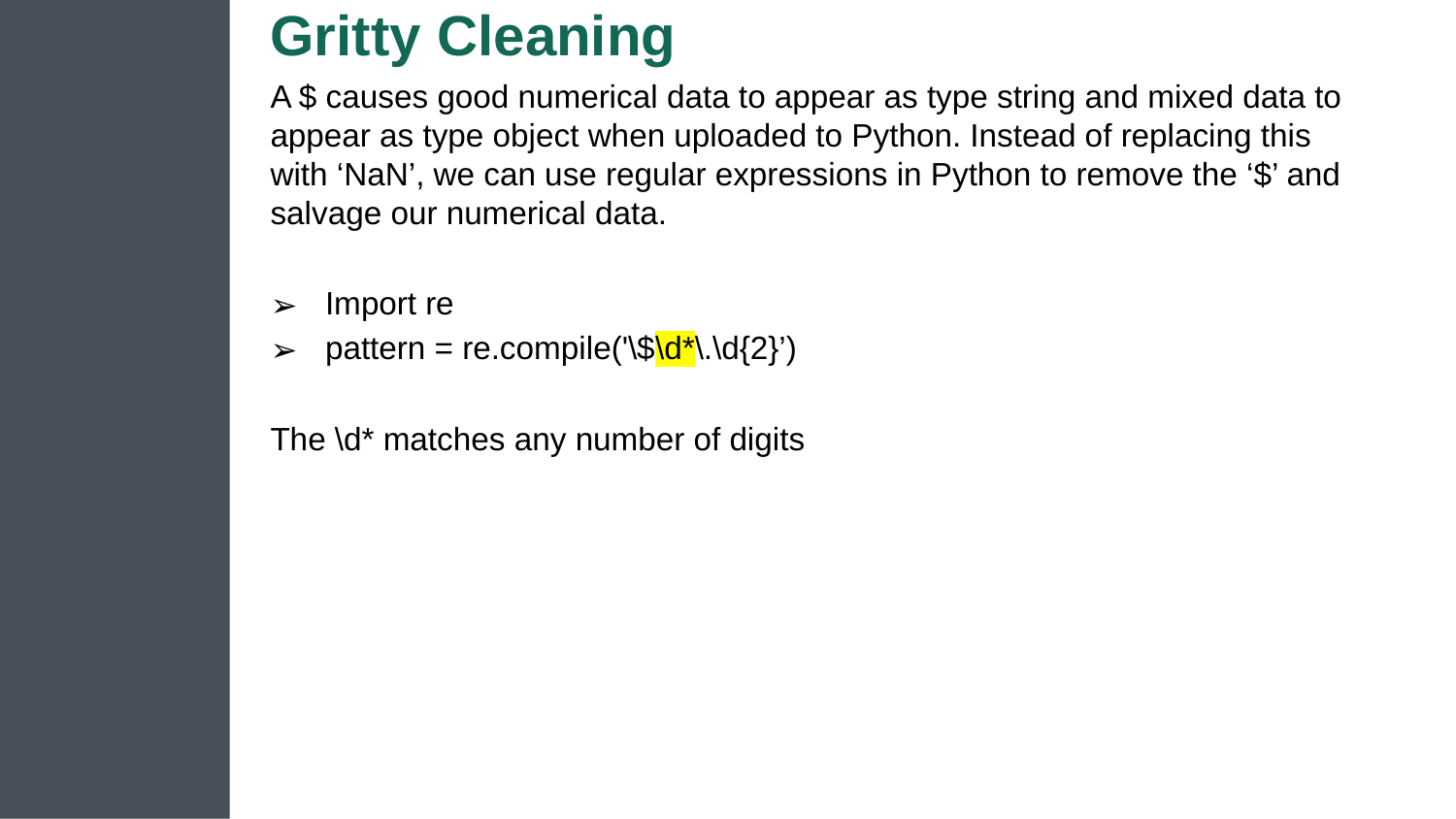

# Gritty Cleaning
A $ causes good numerical data to appear as type string and mixed data to appear as type object when uploaded to Python. Instead of replacing this with ‘NaN’, we can use regular expressions in Python to remove the ‘$’ and salvage our numerical data.

Import re
pattern = re.compile('\$\d*\.\d{2}’)

The \d* matches any number of digits